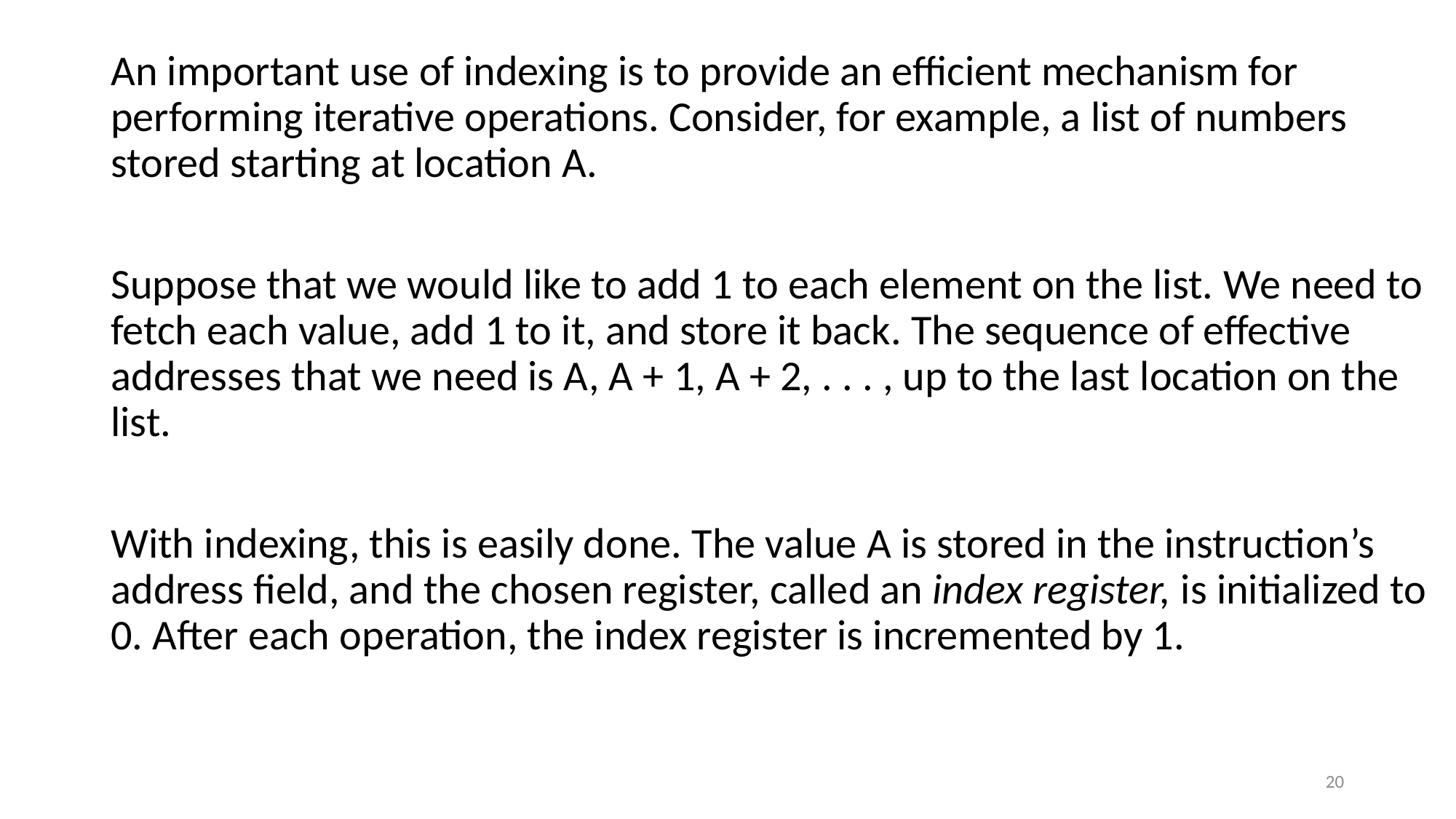

#
An important use of indexing is to provide an efficient mechanism for performing iterative operations. Consider, for example, a list of numbers stored starting at location A.

Suppose that we would like to add 1 to each element on the list. We need to fetch each value, add 1 to it, and store it back. The sequence of effective addresses that we need is A, A + 1, A + 2, . . . , up to the last location on the list.

With indexing, this is easily done. The value A is stored in the instruction’s address field, and the chosen register, called an index register, is initialized to 0. After each operation, the index register is incremented by 1.
20